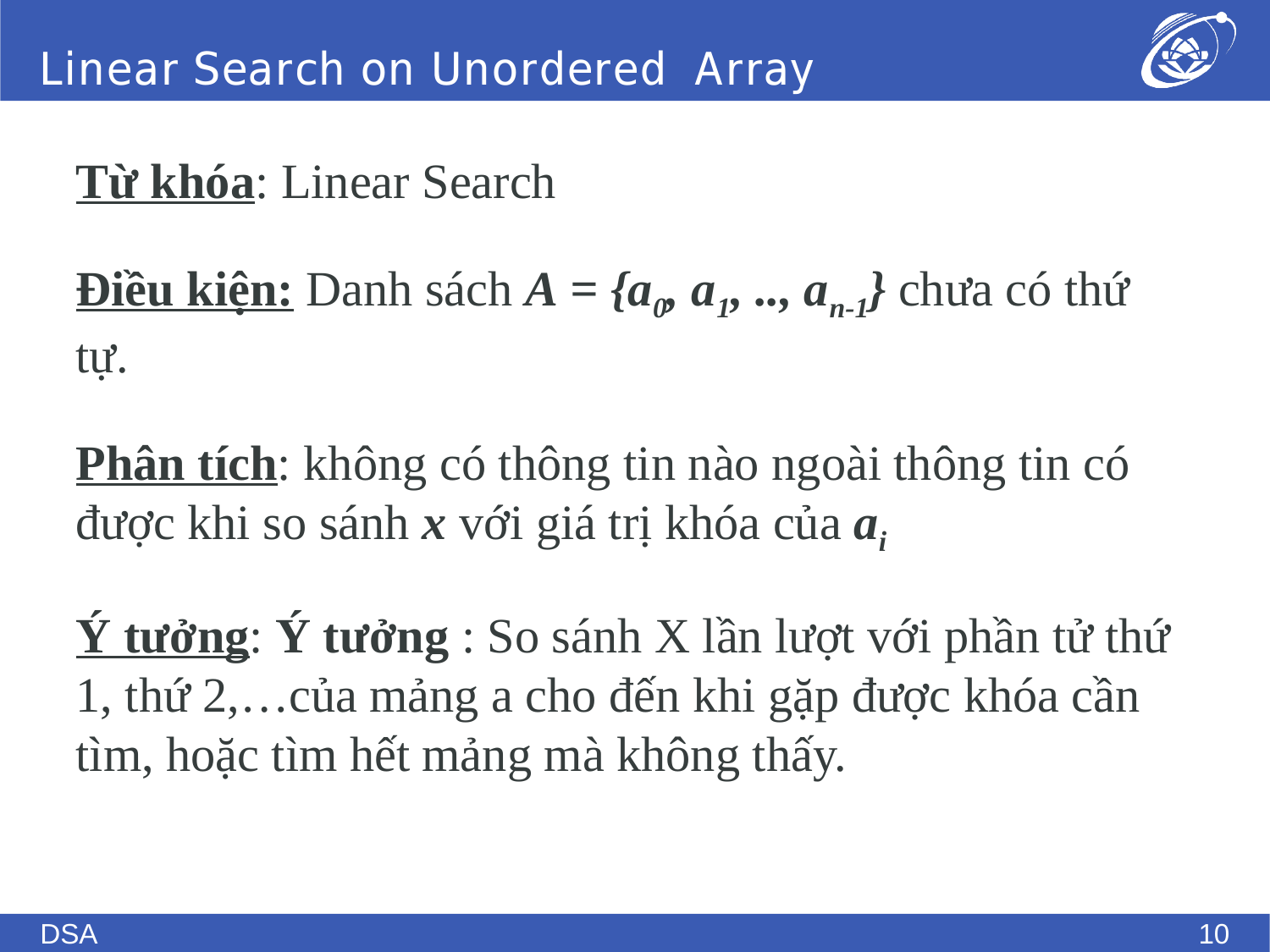

# Linear Search on Unordered  Array
Từ khóa: Linear Search

Điều kiện: Danh sách A = {a0, a1, .., an-1} chưa có thứ tự.

Phân tích: không có thông tin nào ngoài thông tin có được khi so sánh x với giá trị khóa của ai

Ý tưởng: Ý tưởng : So sánh X lần lượt với phần tử thứ 1, thứ 2,…của mảng a cho đến khi gặp được khóa cần tìm, hoặc tìm hết mảng mà không thấy.
DSA
10